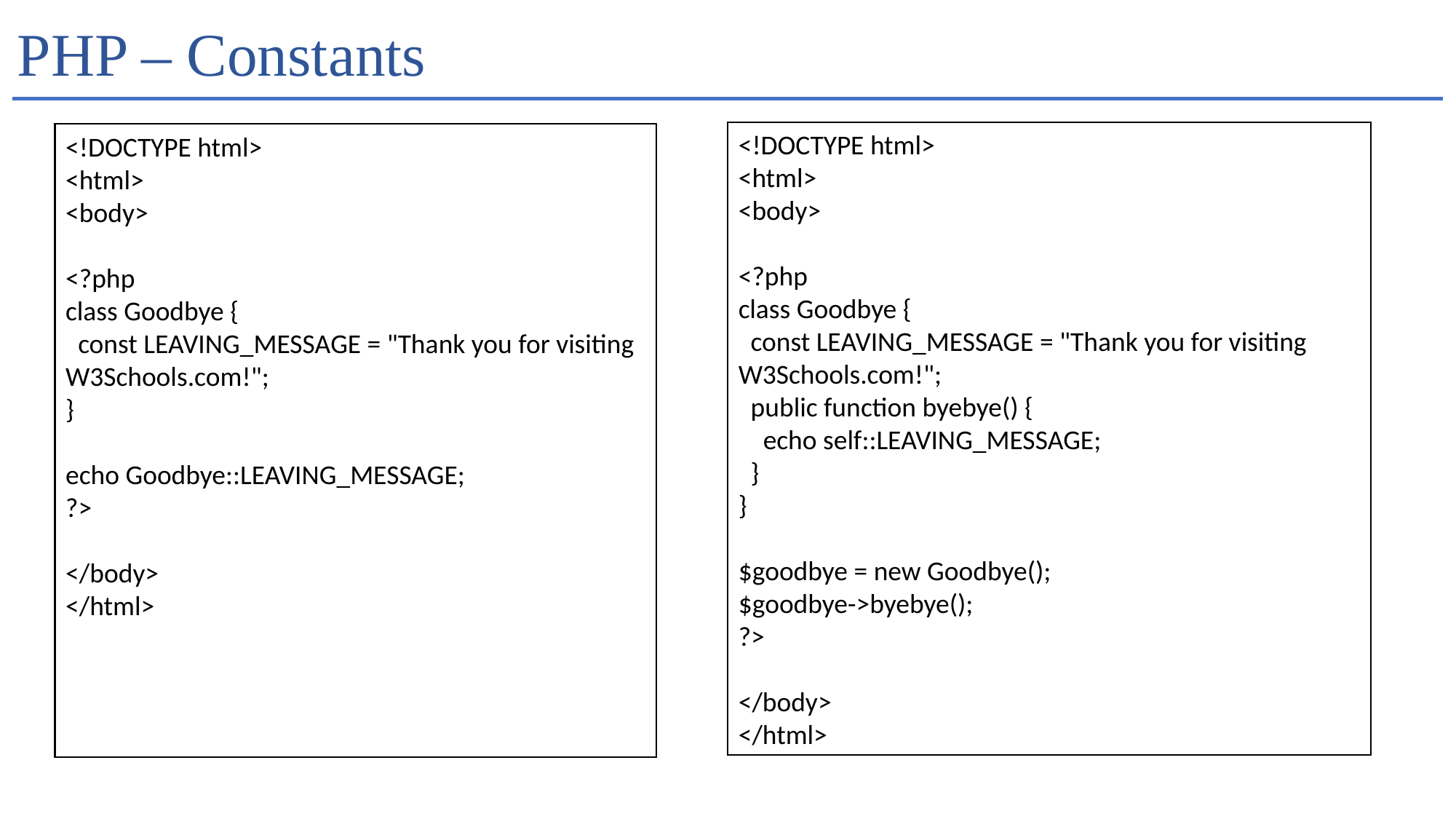

# PHP – Constants
<!DOCTYPE html>
<html>
<body>

<?php
class Goodbye {
  const LEAVING_MESSAGE = "Thank you for visiting W3Schools.com!";
  public function byebye() {
    echo self::LEAVING_MESSAGE;
  }
}

$goodbye = new Goodbye();
$goodbye->byebye();
?>

</body>
</html>
<!DOCTYPE html>
<html>
<body>

<?php
class Goodbye {
  const LEAVING_MESSAGE = "Thank you for visiting W3Schools.com!";
}

echo Goodbye::LEAVING_MESSAGE;
?>

</body>
</html>